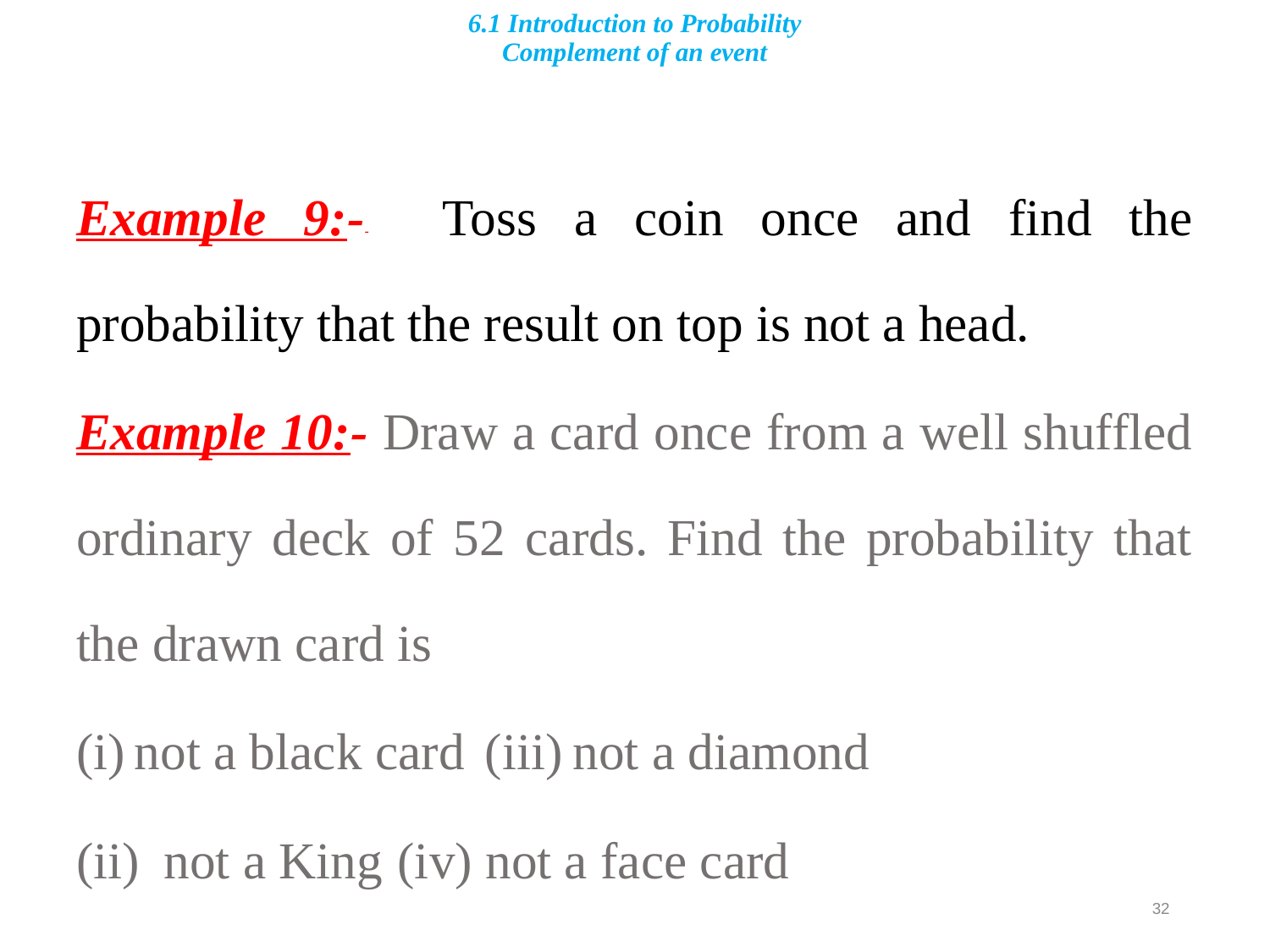

# 6.1 Introduction to Probability Complement of an event
Example 9:--  Toss a coin once and find the probability that the result on top is not a head.
Example 10:- Draw a card once from a well shuffled ordinary deck of 52 cards. Find the probability that the drawn card is
(i)	not a black card		(iii)	not a diamond
(ii)	not a King			(iv) not a face card

32